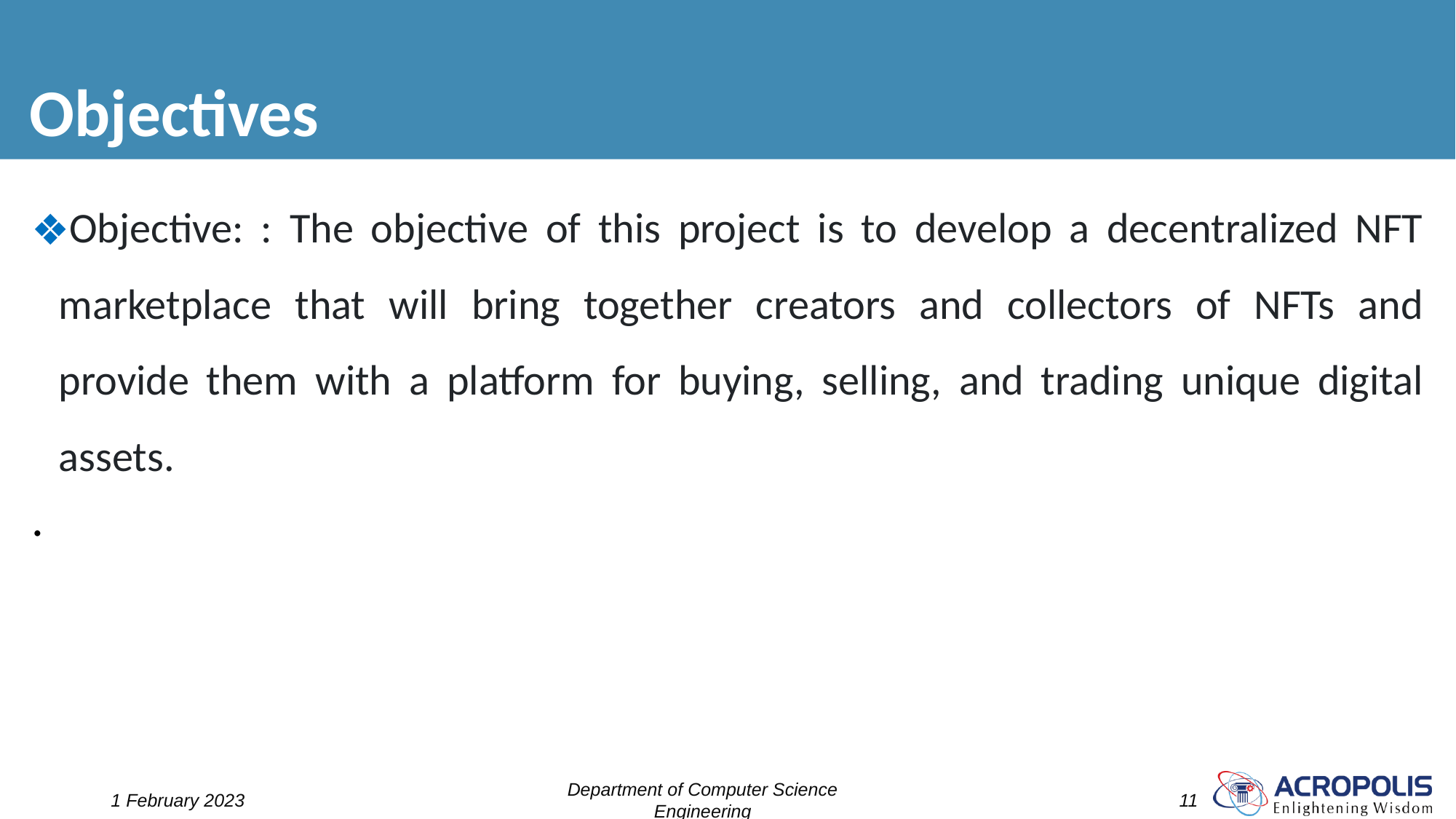

# Objectives
Objective: : The objective of this project is to develop a decentralized NFT marketplace that will bring together creators and collectors of NFTs and provide them with a platform for buying, selling, and trading unique digital assets.
.

1 February 2023
Department of Computer Science Engineering
11